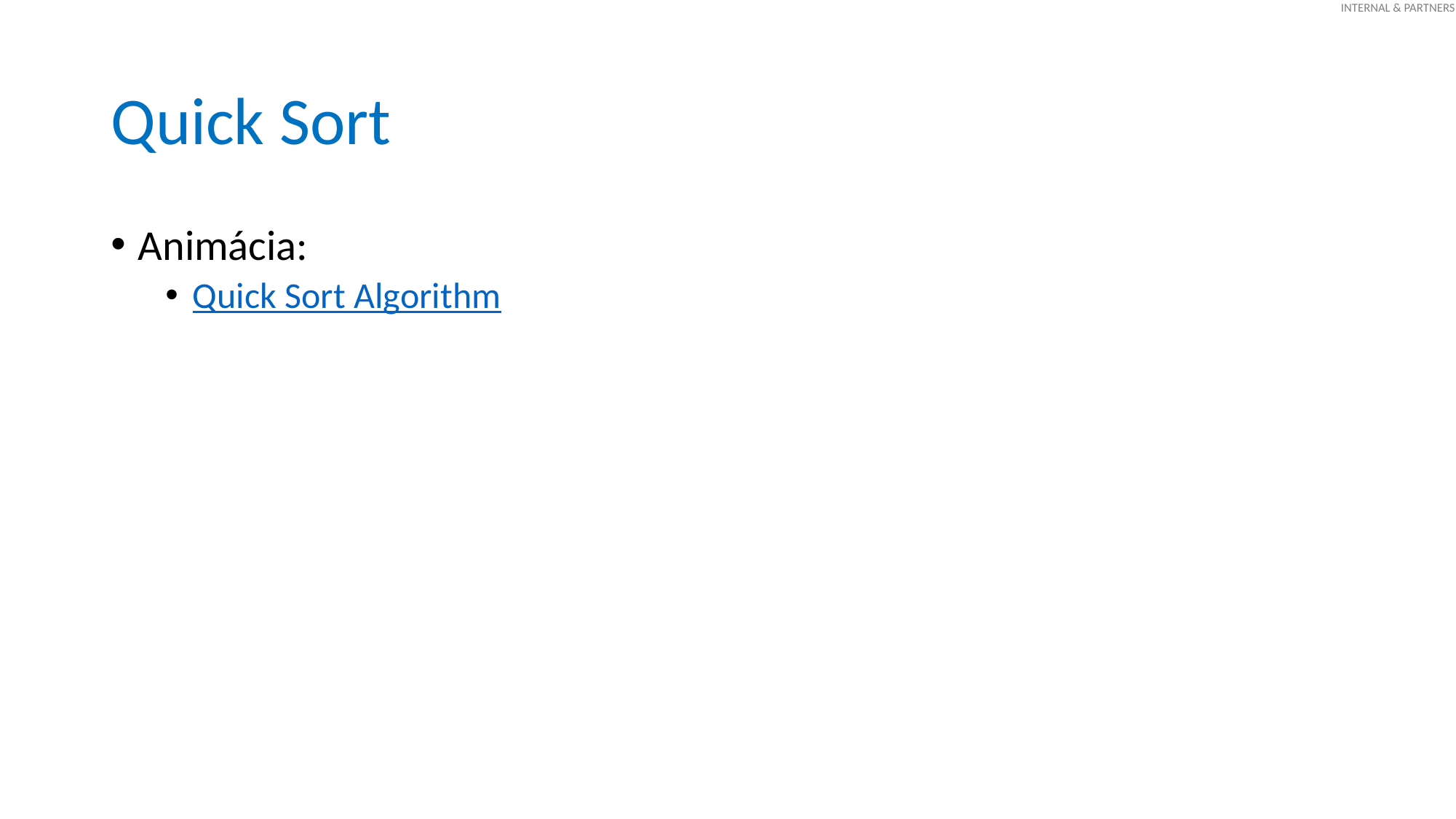

# Quick Sort
Animácia:
Quick Sort Algorithm